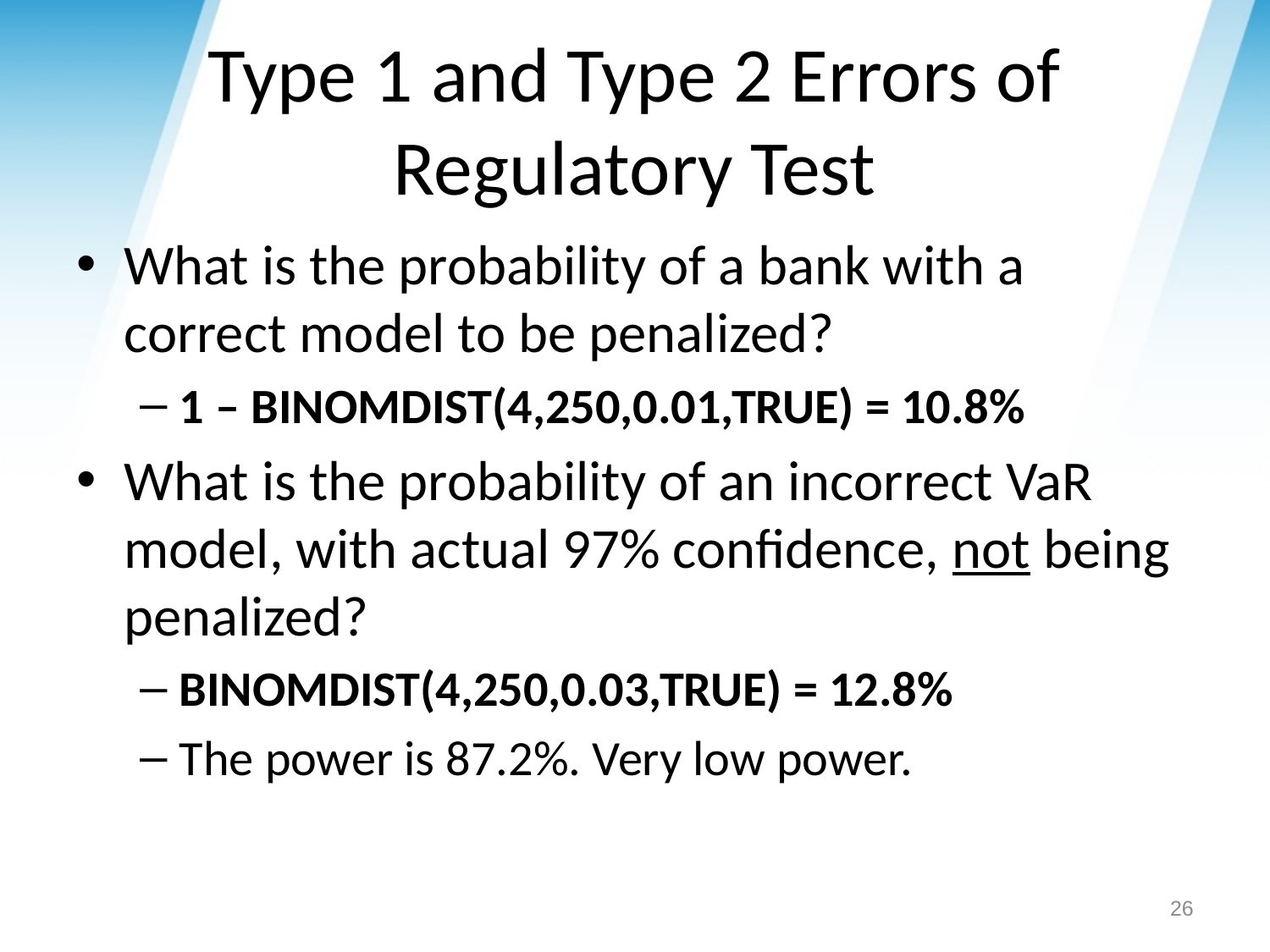

# Type 1 and Type 2 Errors of Regulatory Test
What is the probability of a bank with a correct model to be penalized?
1 – BINOMDIST(4,250,0.01,TRUE) = 10.8%
What is the probability of an incorrect VaR model, with actual 97% confidence, not being penalized?
BINOMDIST(4,250,0.03,TRUE) = 12.8%
The power is 87.2%. Very low power.

26